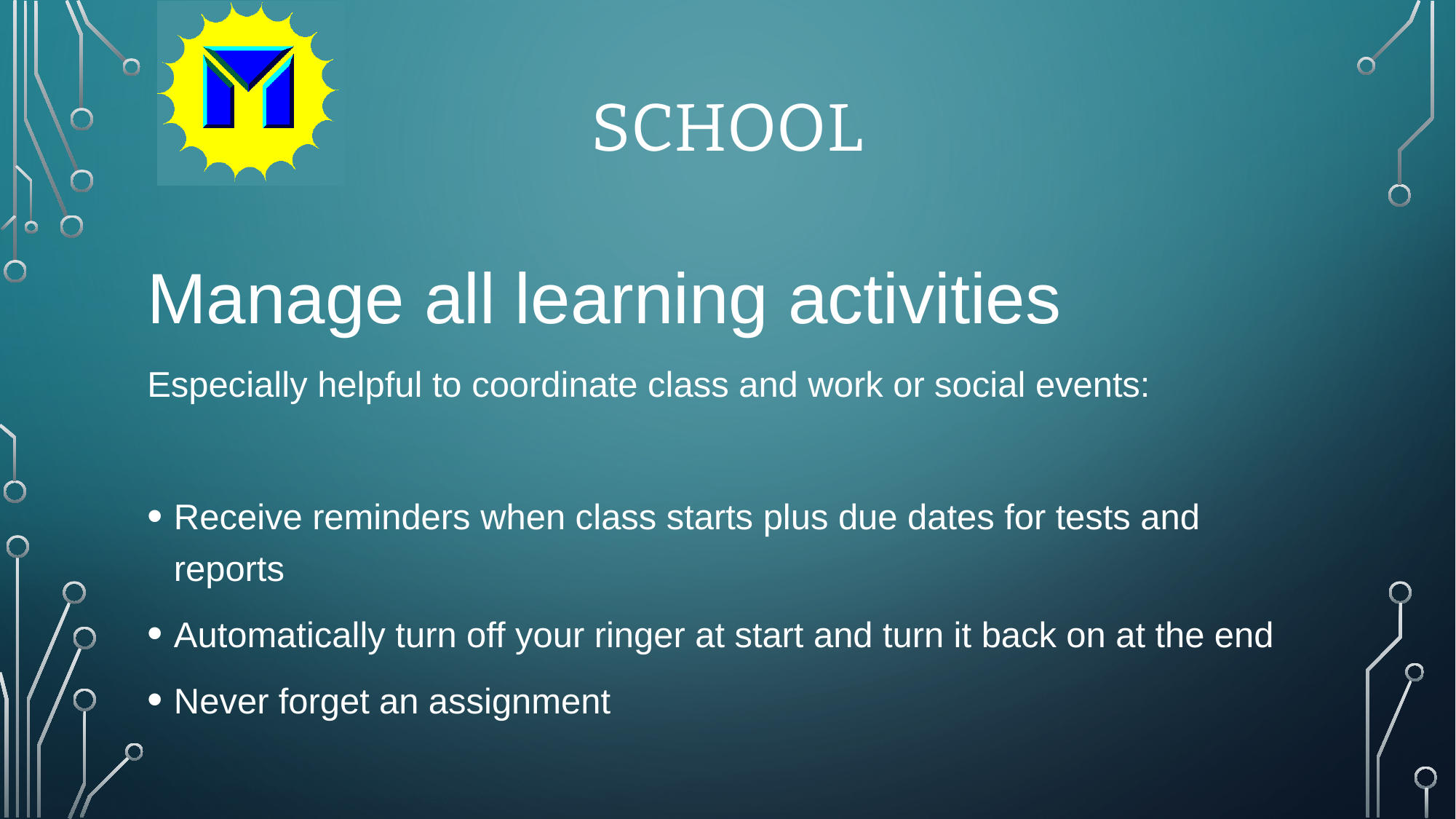

# school
Manage all learning activities
Especially helpful to coordinate class and work or social events:

Receive reminders when class starts plus due dates for tests and reports
Automatically turn off your ringer at start and turn it back on at the end
Never forget an assignment